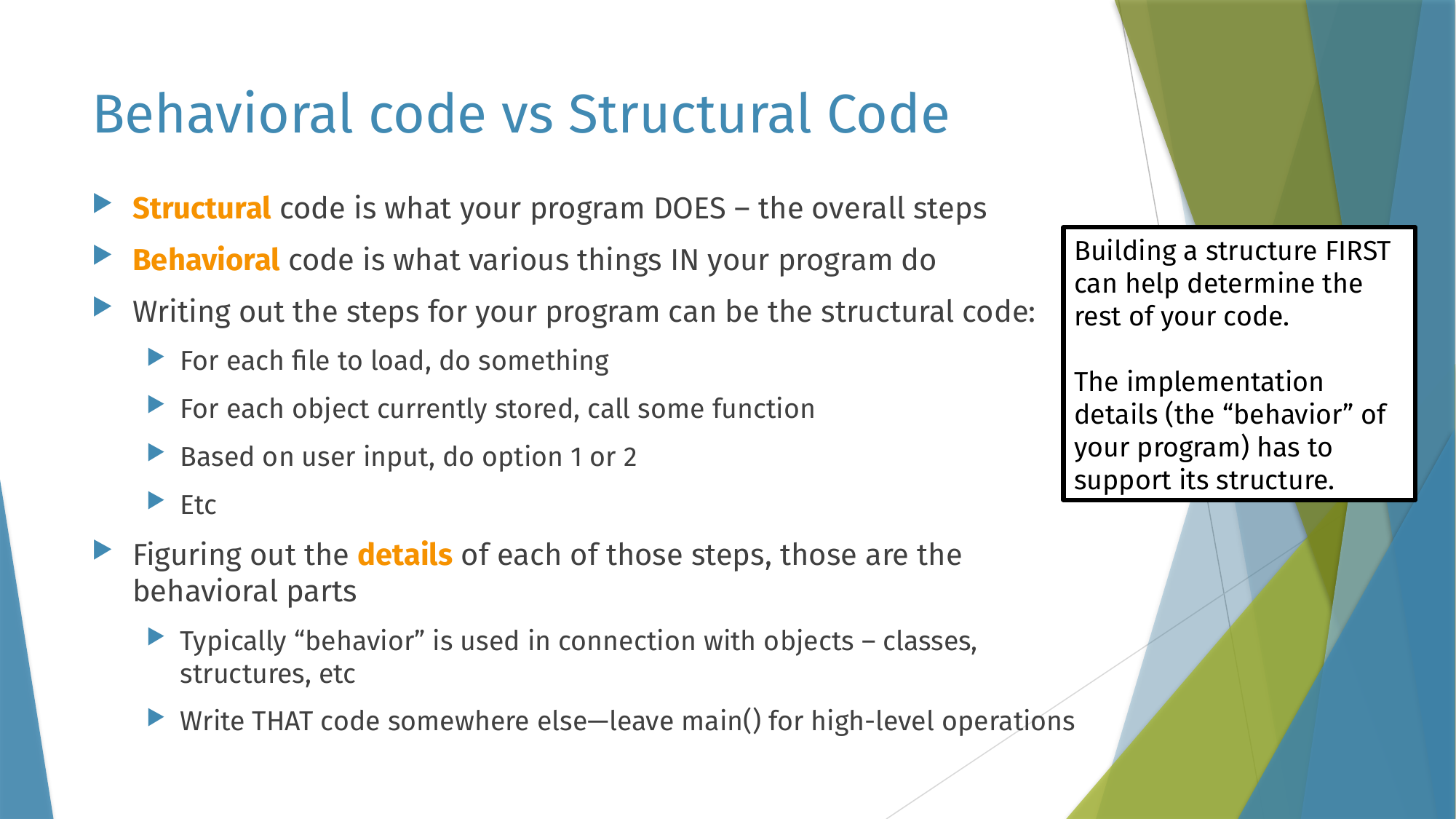

# Behavioral code vs Structural Code
Structural code is what your program DOES – the overall steps
Behavioral code is what various things IN your program do
Writing out the steps for your program can be the structural code:
For each file to load, do something
For each object currently stored, call some function
Based on user input, do option 1 or 2
Etc
Figuring out the details of each of those steps, those are the behavioral parts
Typically “behavior” is used in connection with objects – classes, structures, etc
Write THAT code somewhere else—leave main() for high-level operations
Building a structure FIRST can help determine the rest of your code.

The implementation details (the “behavior” of your program) has to support its structure.